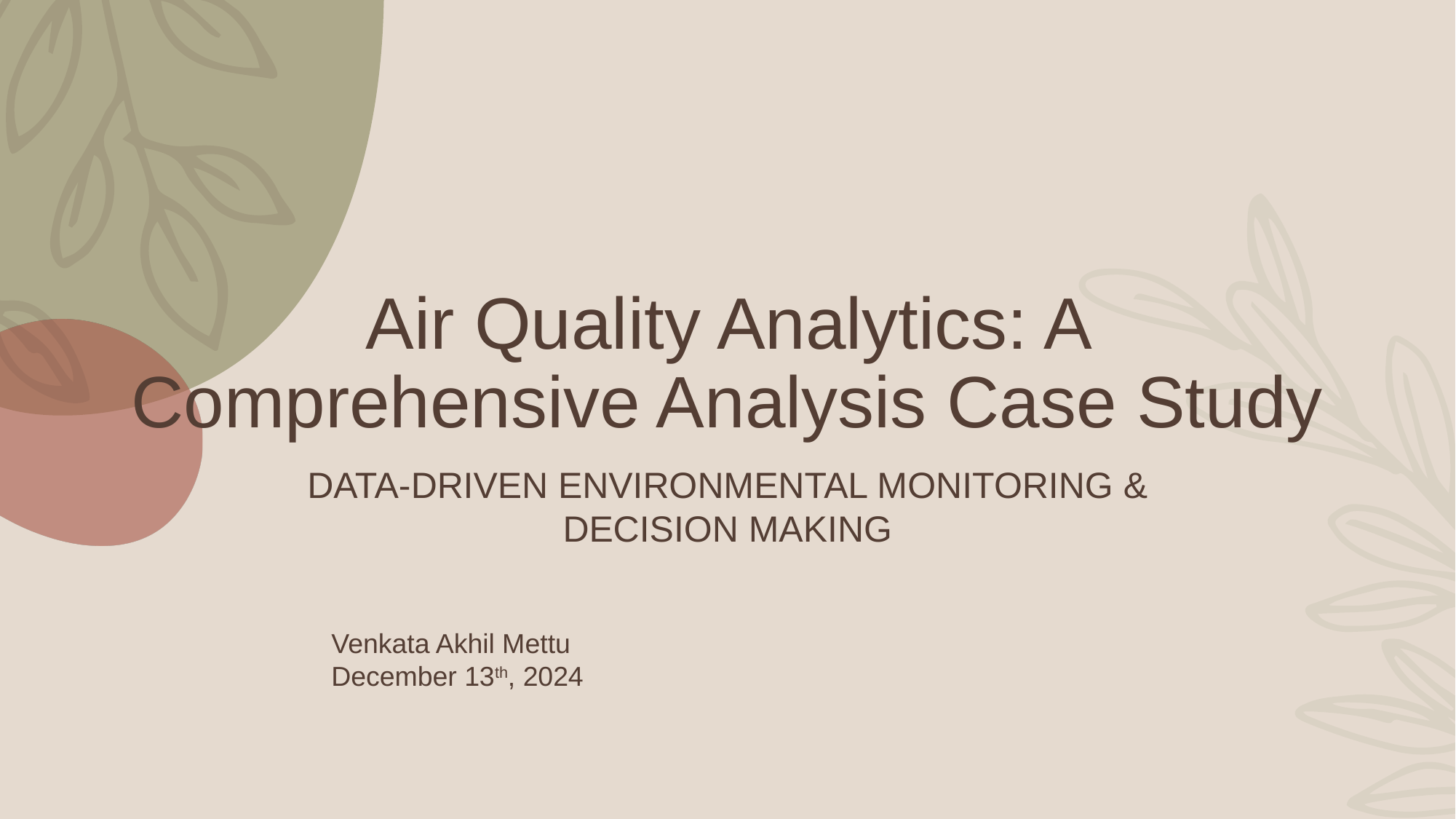

# Air Quality Analytics: A Comprehensive Analysis Case Study
Data-Driven Environmental Monitoring & Decision Making
Venkata Akhil Mettu
December 13th, 2024